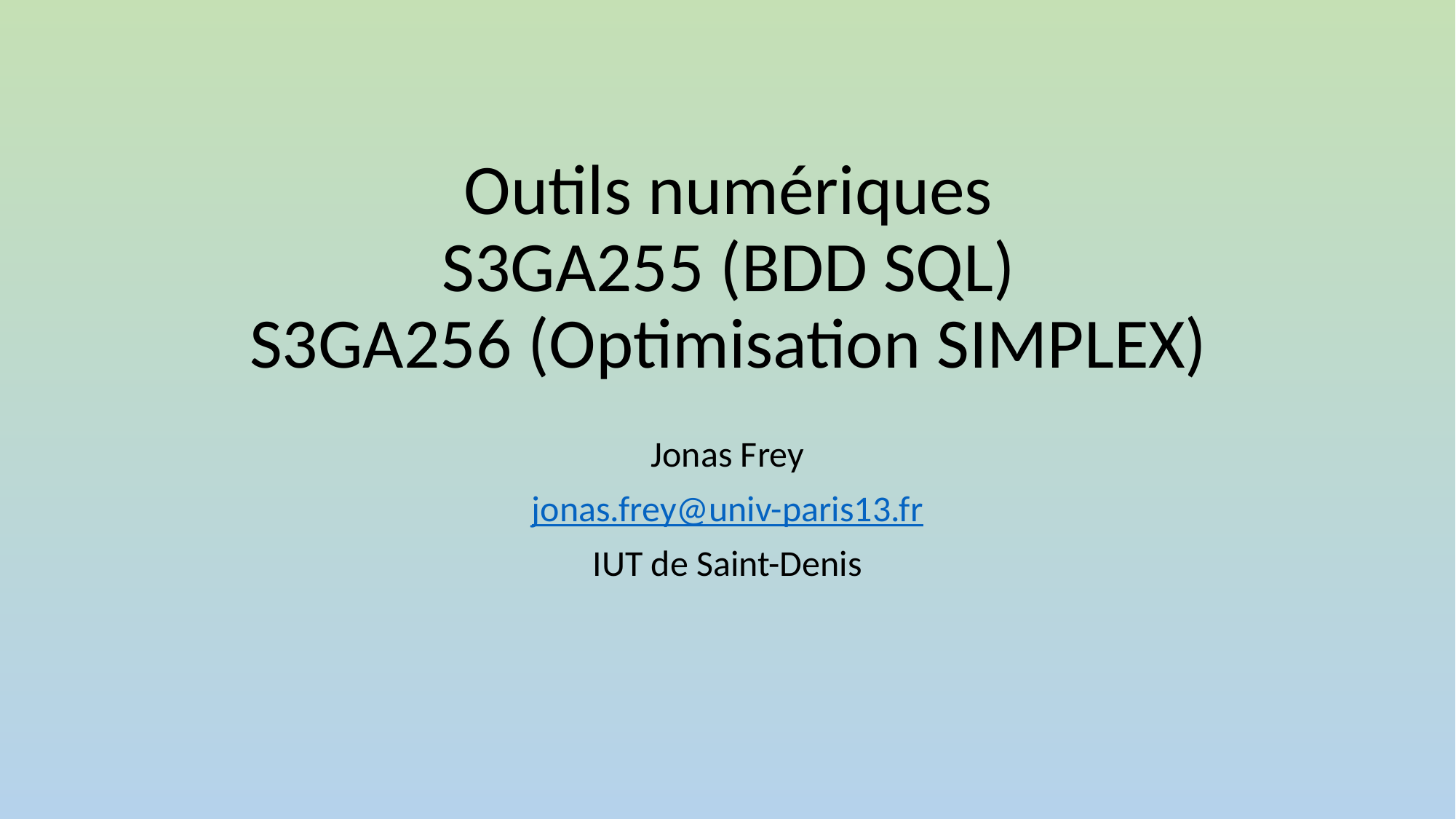

# Outils numériques S3GA255 (BDD SQL) S3GA256 (Optimisation SIMPLEX)
Jonas Frey
jonas.frey@univ-paris13.fr
IUT de Saint-Denis